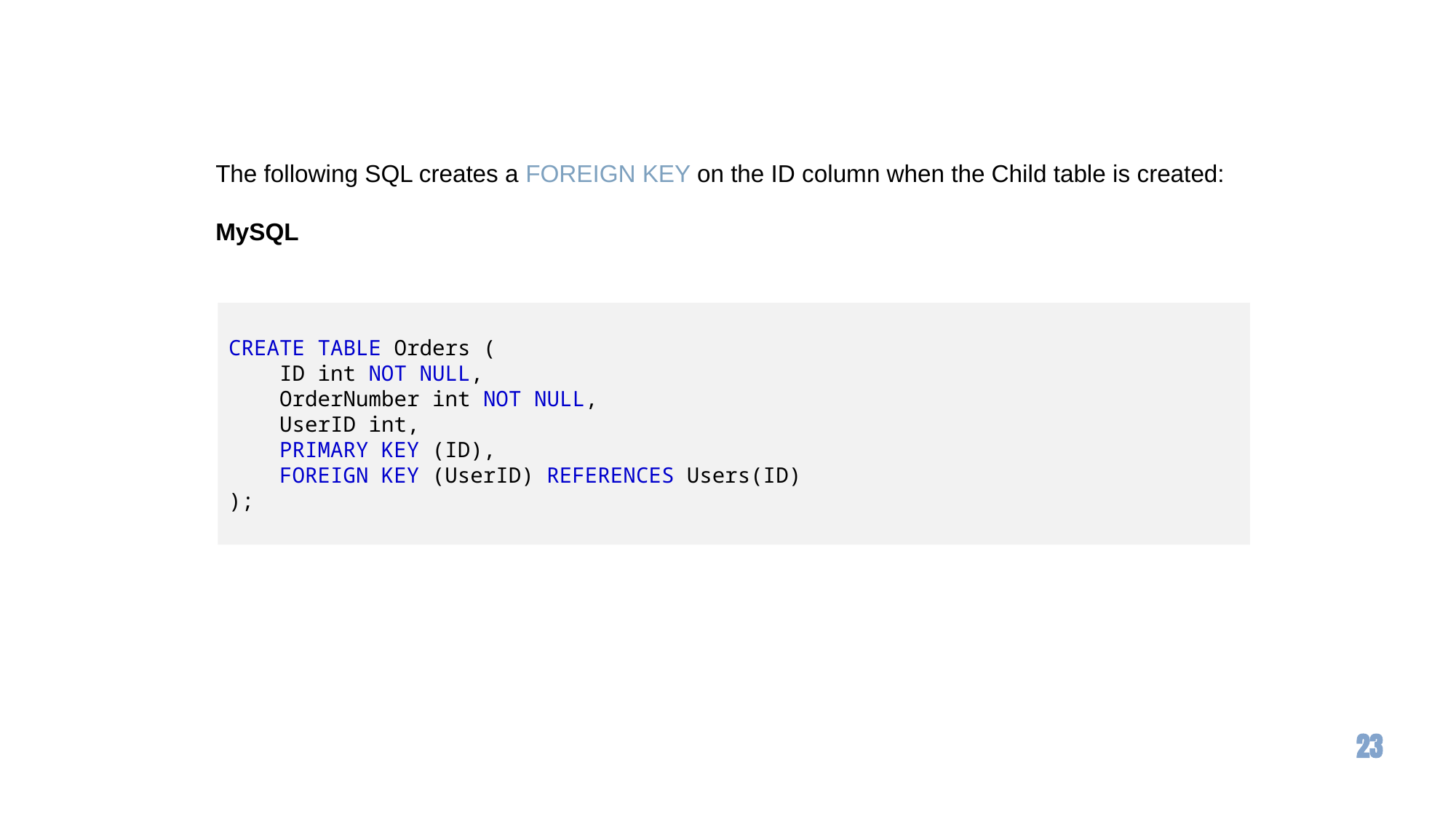

The following SQL creates a FOREIGN KEY on the ID column when the Child table is created:

MySQL
CREATE TABLE Orders (
    ID int NOT NULL,
    OrderNumber int NOT NULL,
    UserID int,
    PRIMARY KEY (ID),
    FOREIGN KEY (UserID) REFERENCES Users(ID)
);
23